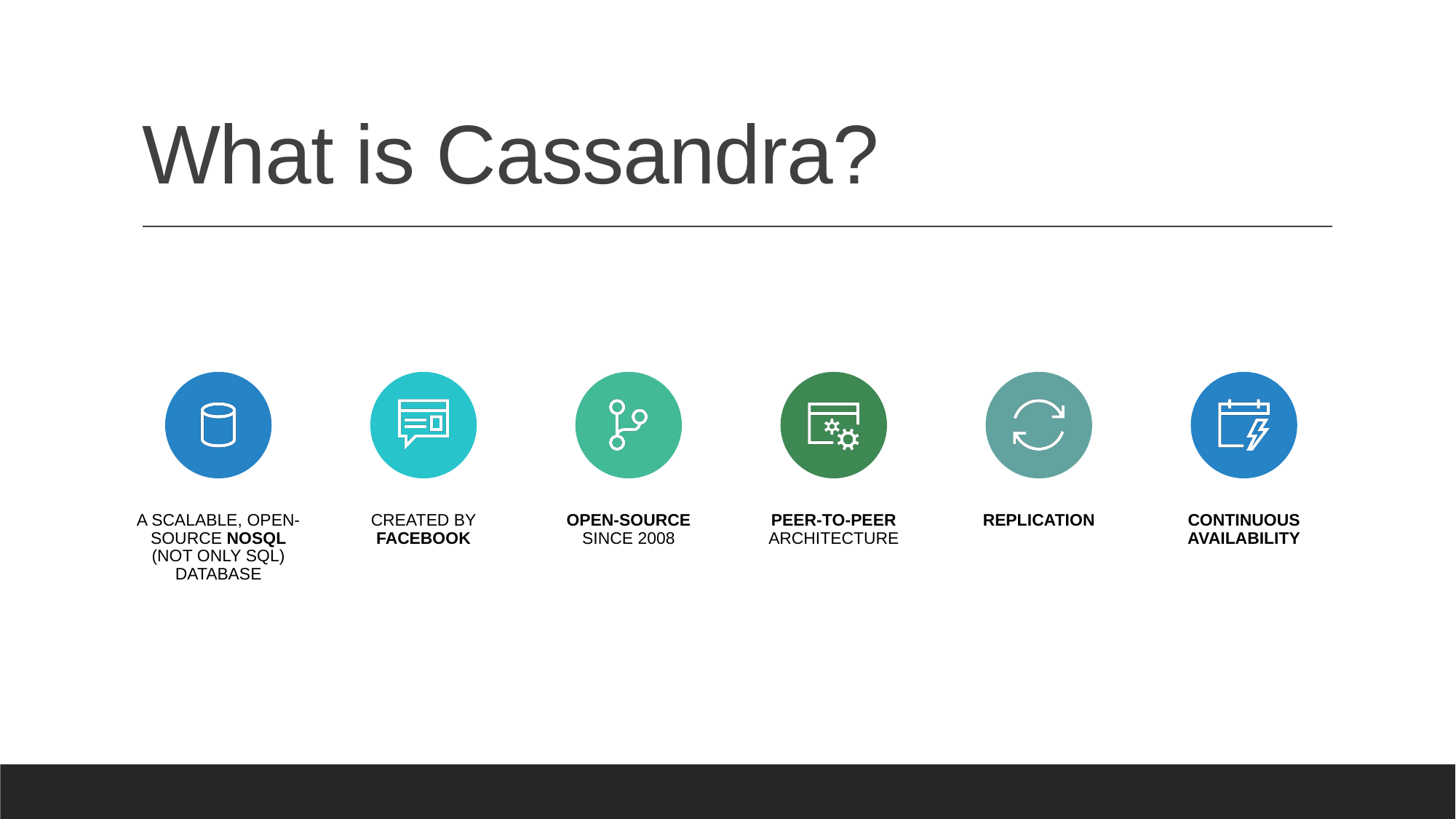

# What is Cassandra?
A scalable, open-source NoSQL (Not Only SQL) database
Created by Facebook
Open-source since 2008
Peer-to-peer architecture
Replication
Continuous Availability